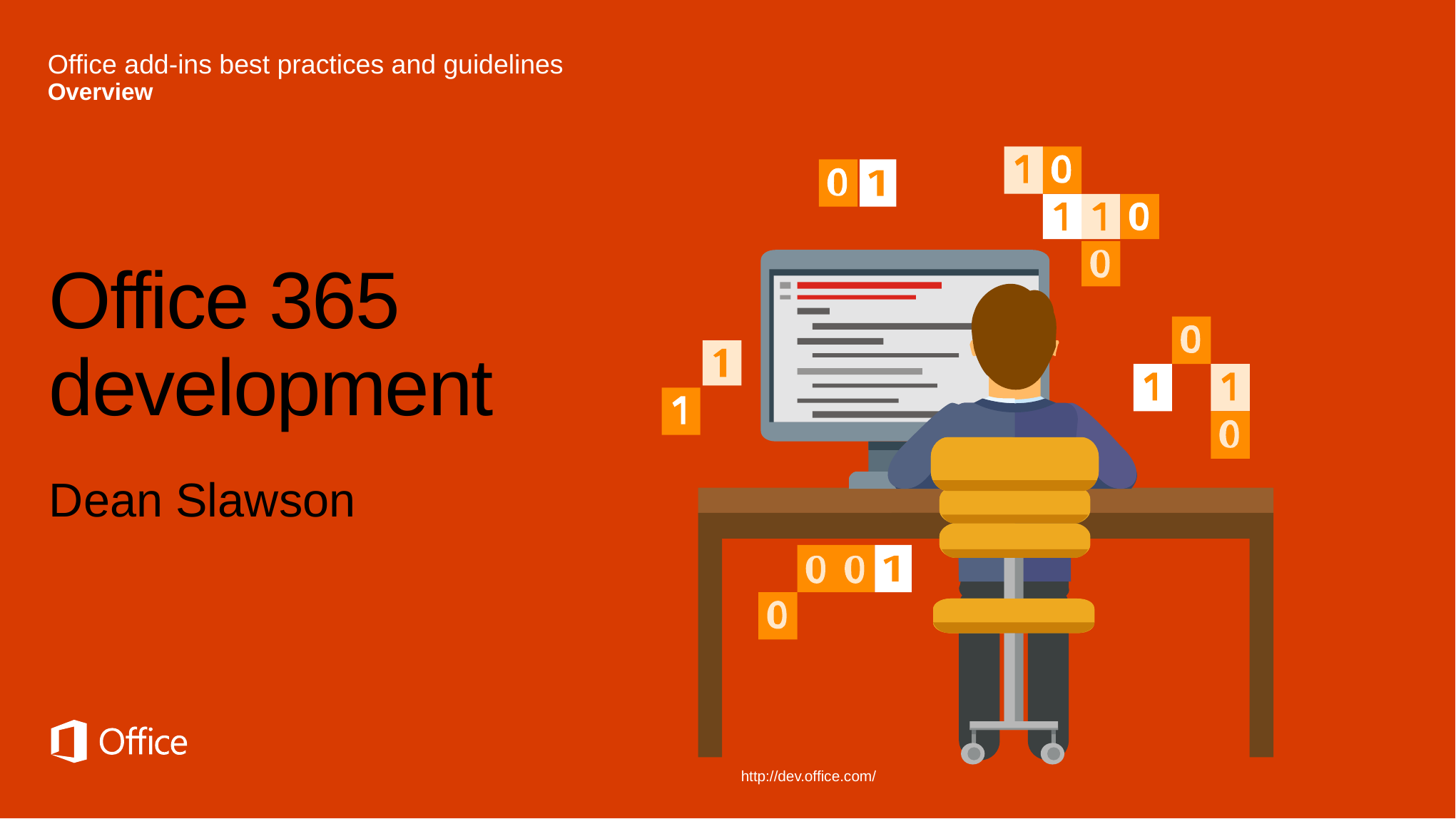

Office add-ins best practices and guidelines
Overview
# Office 365 development
Dean Slawson